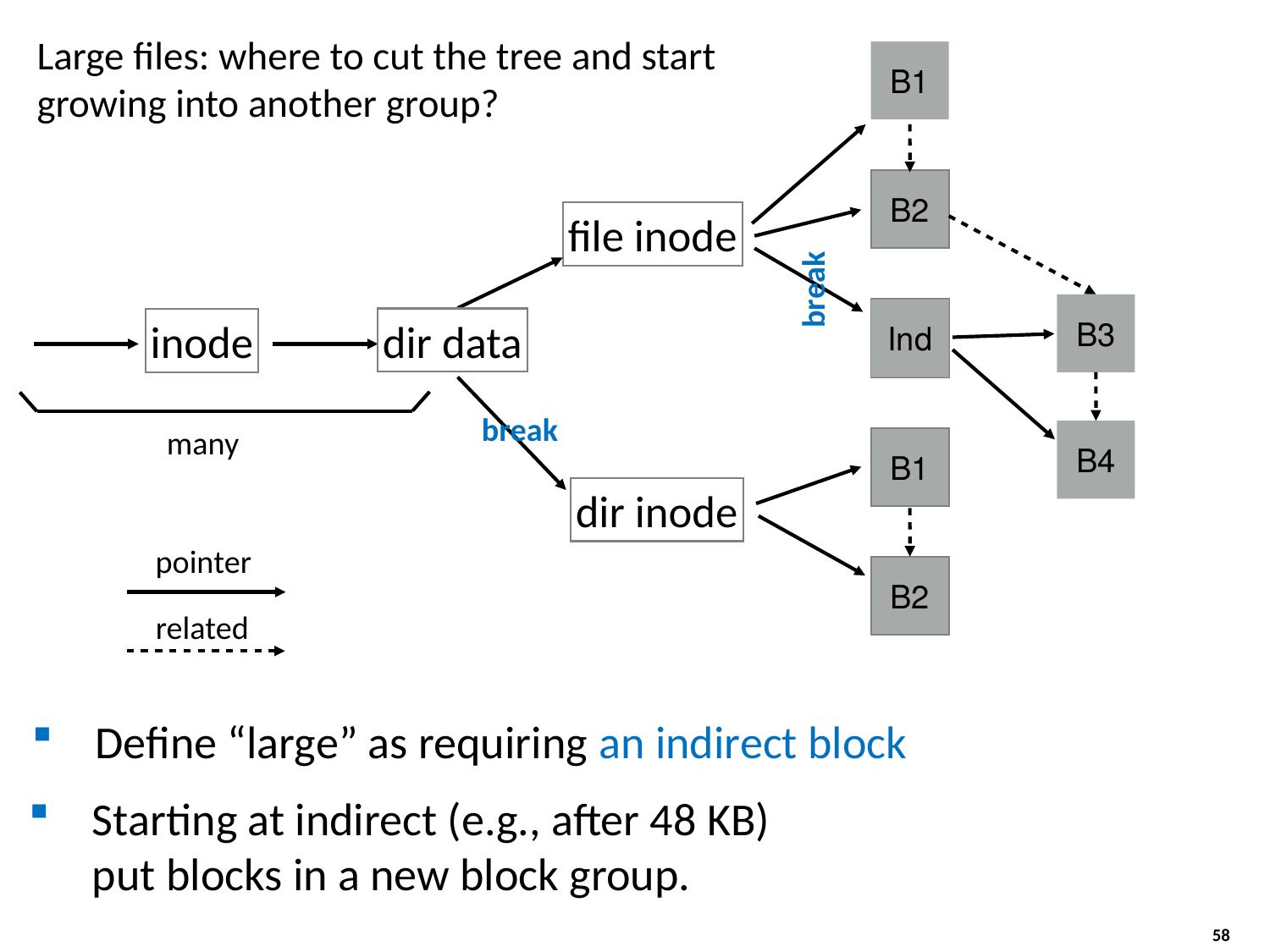

Large files: where to cut the tree and start
growing into another group?
B1

B2
file inode

break
B3
B3
Ind
dir data
inode

break

many
B4
B1

dir inode

pointer
B2

related

Define “large” as requiring an indirect block
Starting at indirect (e.g., after 48 KB)
put blocks in a new block group.